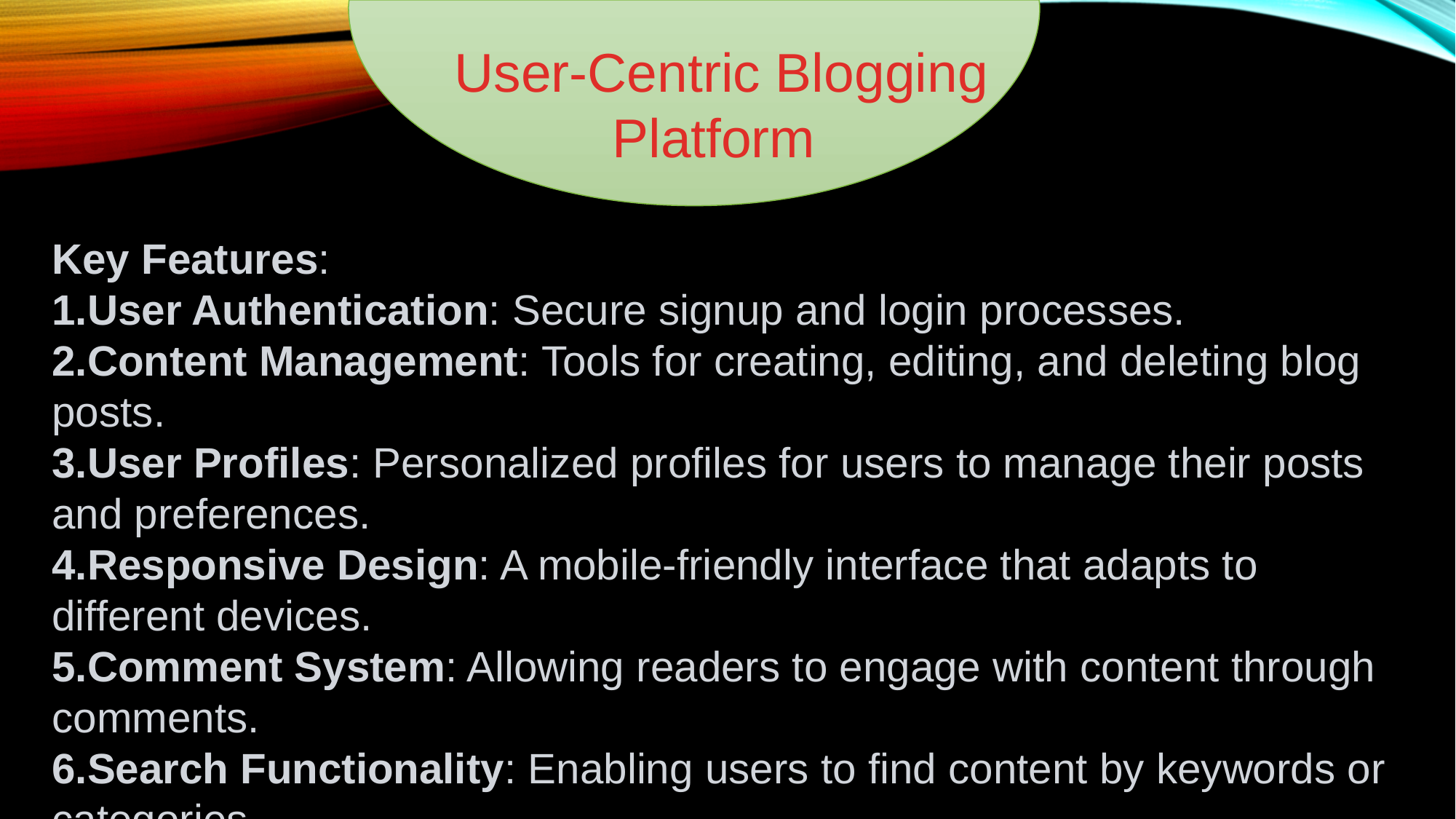

User-Centric Blogging Platform
Key Features:
User Authentication: Secure signup and login processes.
Content Management: Tools for creating, editing, and deleting blog posts.
User Profiles: Personalized profiles for users to manage their posts and preferences.
Responsive Design: A mobile-friendly interface that adapts to different devices.
Comment System: Allowing readers to engage with content through comments.
Search Functionality: Enabling users to find content by keywords or categories.